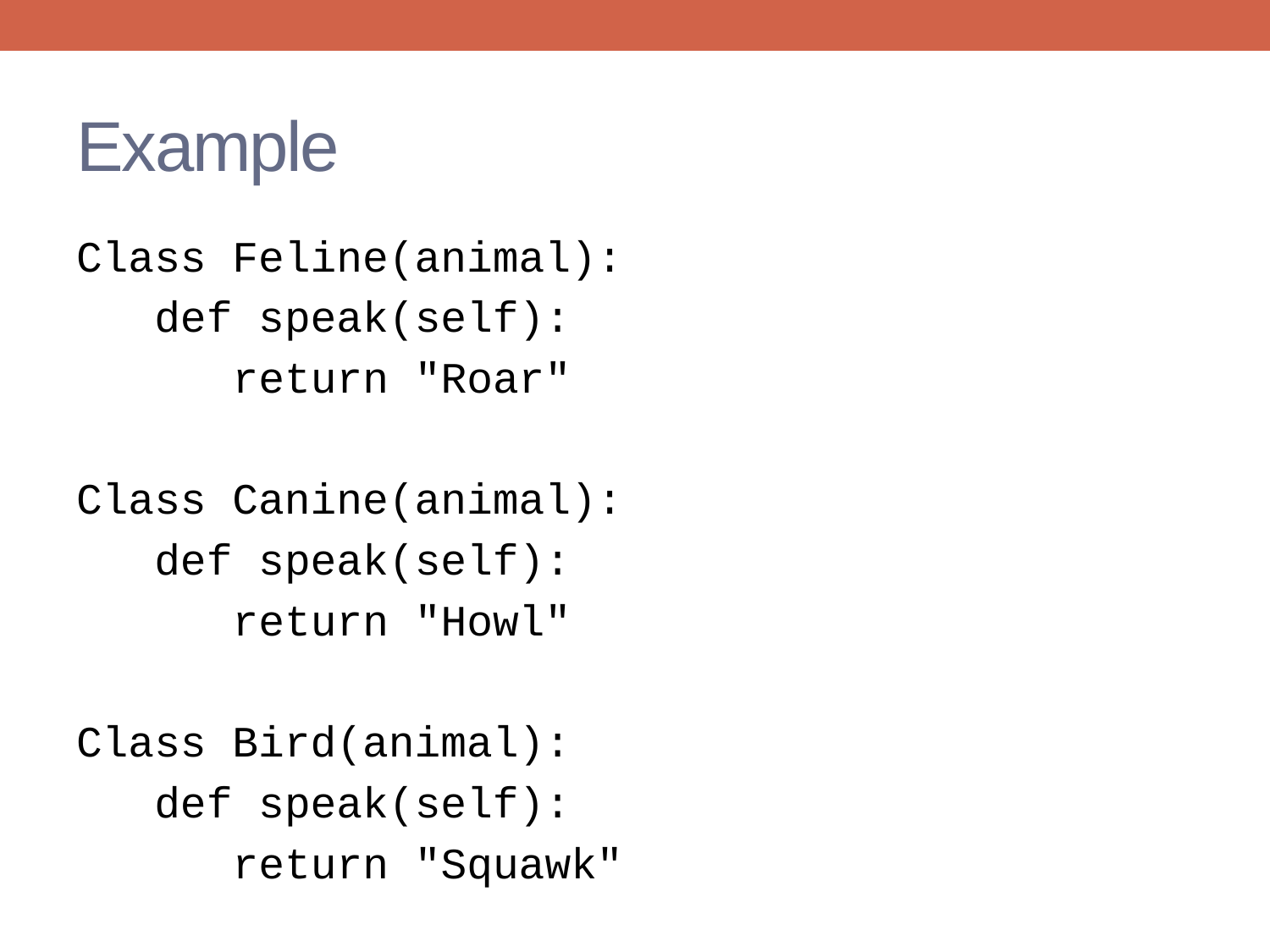

# Example
Class Feline(animal):
   def speak(self):
      return "Roar"

Class Canine(animal):
   def speak(self):
      return "Howl"

Class Bird(animal):
   def speak(self):
      return "Squawk"